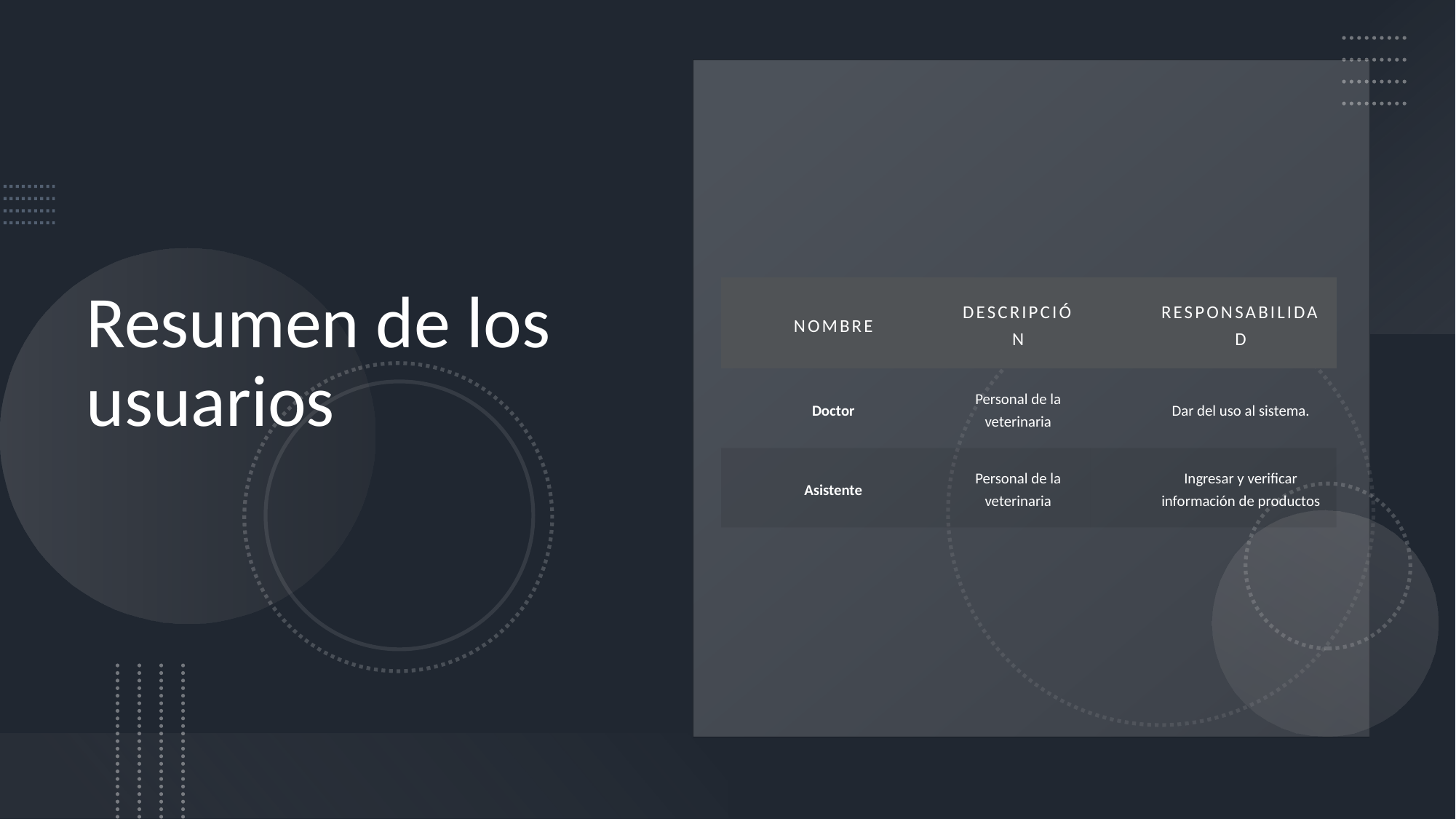

# Resumen de los usuarios

| Nombre | Descripción | Responsabilidad |
| --- | --- | --- |
| Doctor | Personal de la veterinaria | Dar del uso al sistema. |
| Asistente | Personal de la veterinaria | Ingresar y verificar información de productos |